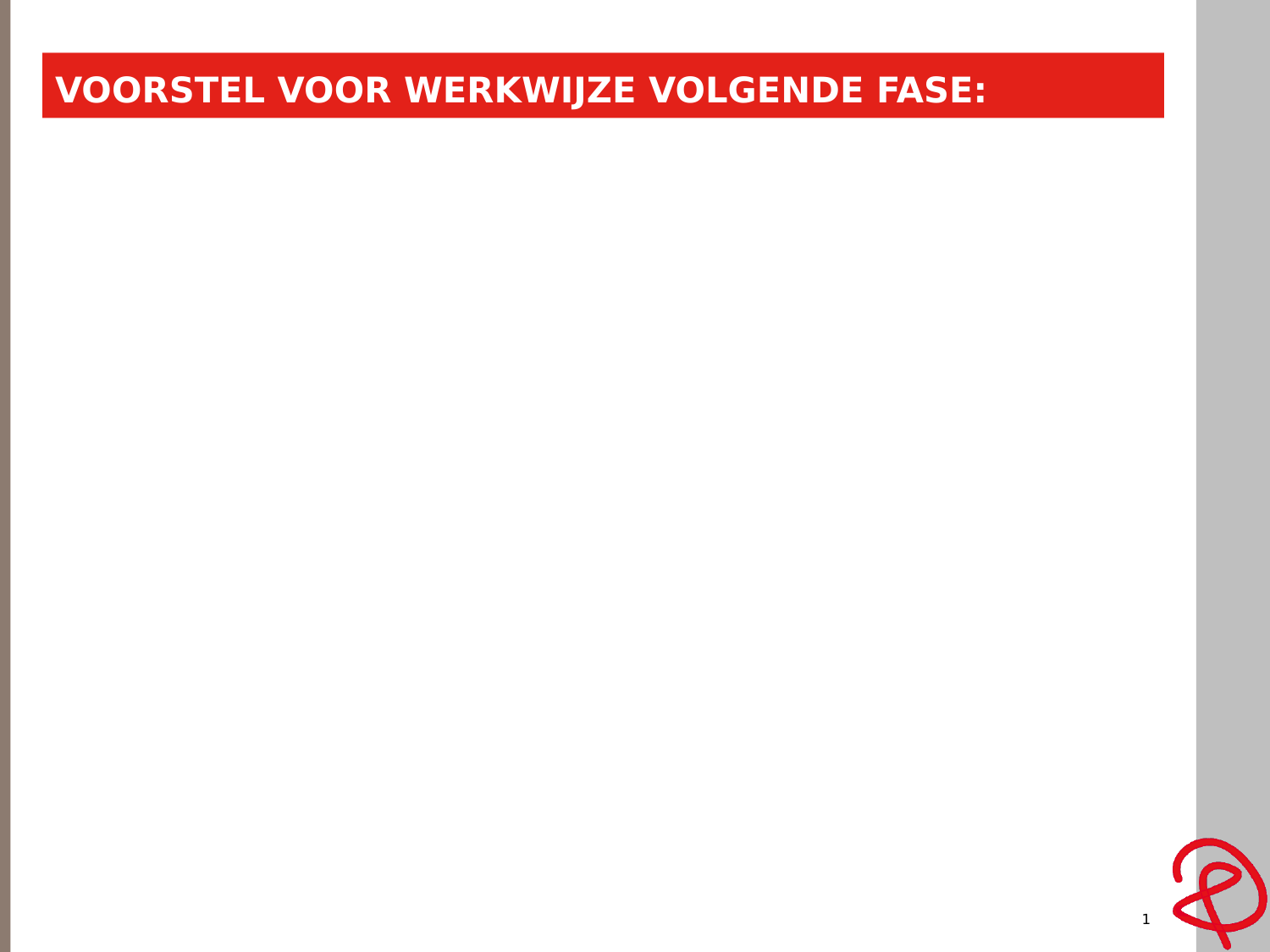

VOORSTEL VOOR WERKWIJZE VOLGENDE FASE:
#

1